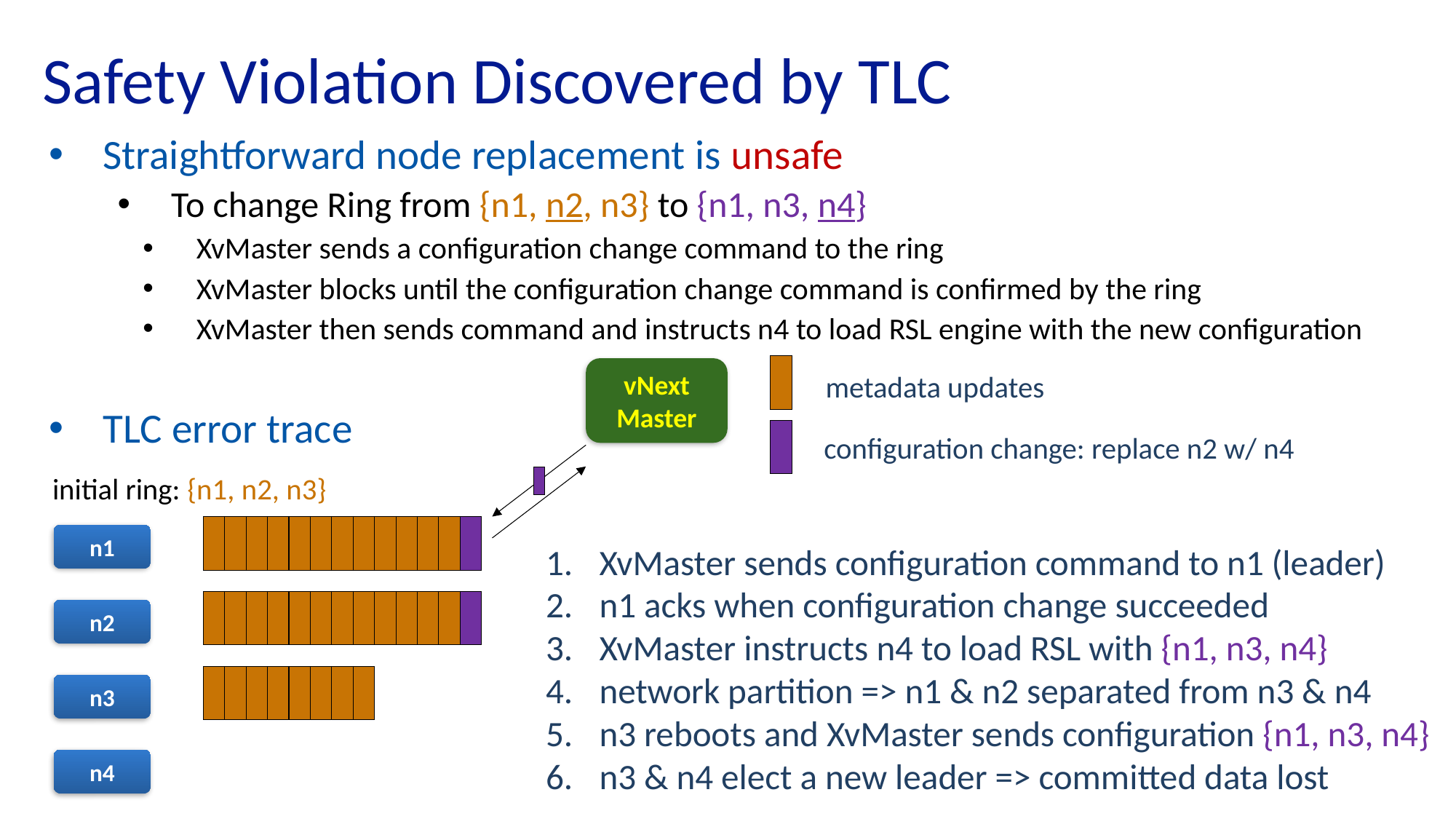

# Safety Violation Discovered by TLC
Straightforward node replacement is unsafe
To change Ring from {n1, n2, n3} to {n1, n3, n4}
XvMaster sends a configuration change command to the ring
XvMaster blocks until the configuration change command is confirmed by the ring
XvMaster then sends command and instructs n4 to load RSL engine with the new configuration

TLC error trace

vNext
Master
metadata updates

configuration change: replace n2 w/ n4
initial ring: {n1, n2, n3}

n1
XvMaster sends configuration command to n1 (leader)
n1 acks when configuration change succeeded
XvMaster instructs n4 to load RSL with {n1, n3, n4}
network partition => n1 & n2 separated from n3 & n4
n3 reboots and XvMaster sends configuration {n1, n3, n4}
n3 & n4 elect a new leader => committed data lost

n2

n3
n4